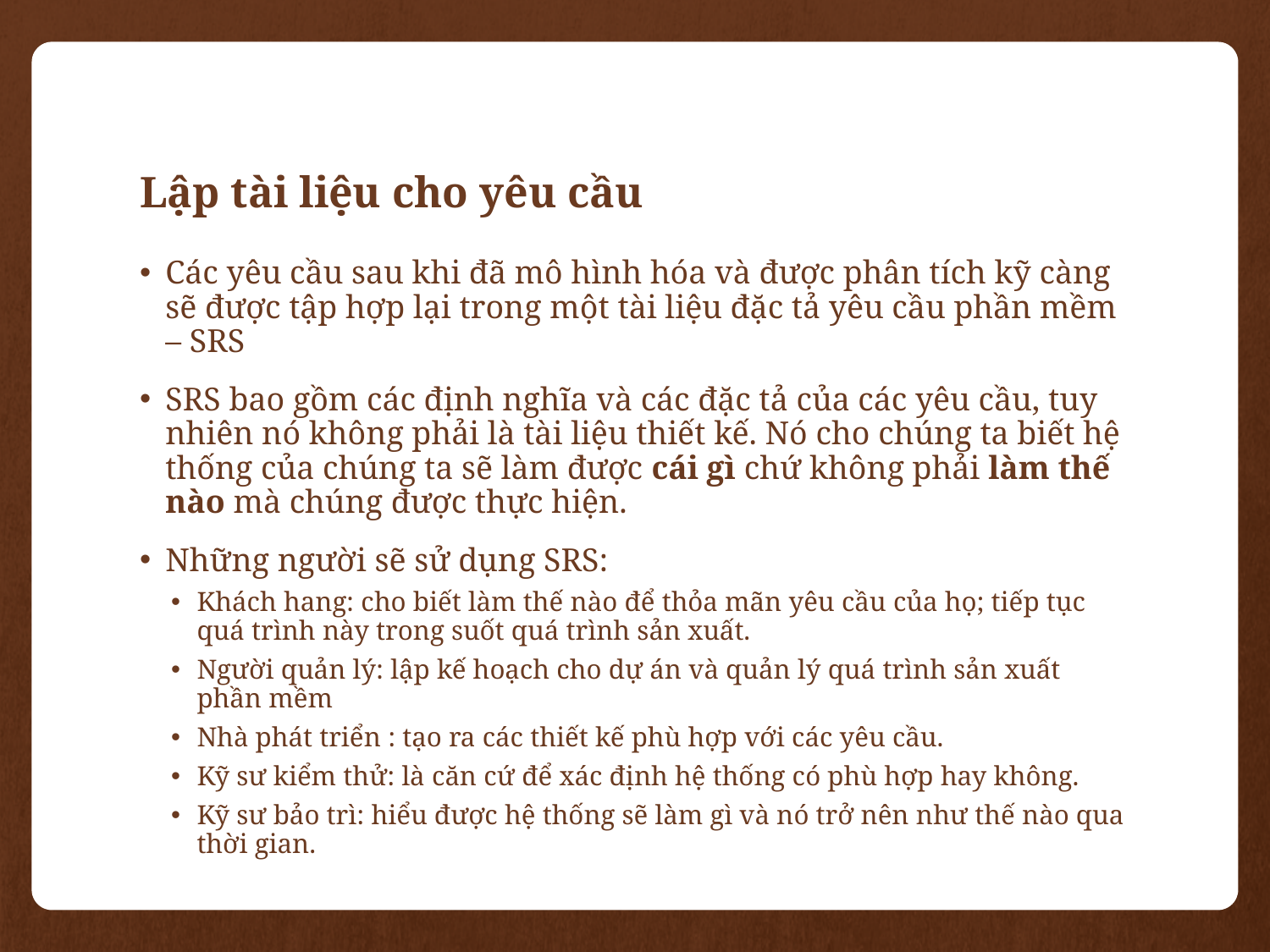

# Lập tài liệu cho yêu cầu
Các yêu cầu sau khi đã mô hình hóa và được phân tích kỹ càng sẽ được tập hợp lại trong một tài liệu đặc tả yêu cầu phần mềm – SRS
SRS bao gồm các định nghĩa và các đặc tả của các yêu cầu, tuy nhiên nó không phải là tài liệu thiết kế. Nó cho chúng ta biết hệ thống của chúng ta sẽ làm được cái gì chứ không phải làm thế nào mà chúng được thực hiện.
Những người sẽ sử dụng SRS:
Khách hang: cho biết làm thế nào để thỏa mãn yêu cầu của họ; tiếp tục quá trình này trong suốt quá trình sản xuất.
Người quản lý: lập kế hoạch cho dự án và quản lý quá trình sản xuất phần mềm
Nhà phát triển : tạo ra các thiết kế phù hợp với các yêu cầu.
Kỹ sư kiểm thử: là căn cứ để xác định hệ thống có phù hợp hay không.
Kỹ sư bảo trì: hiểu được hệ thống sẽ làm gì và nó trở nên như thế nào qua thời gian.